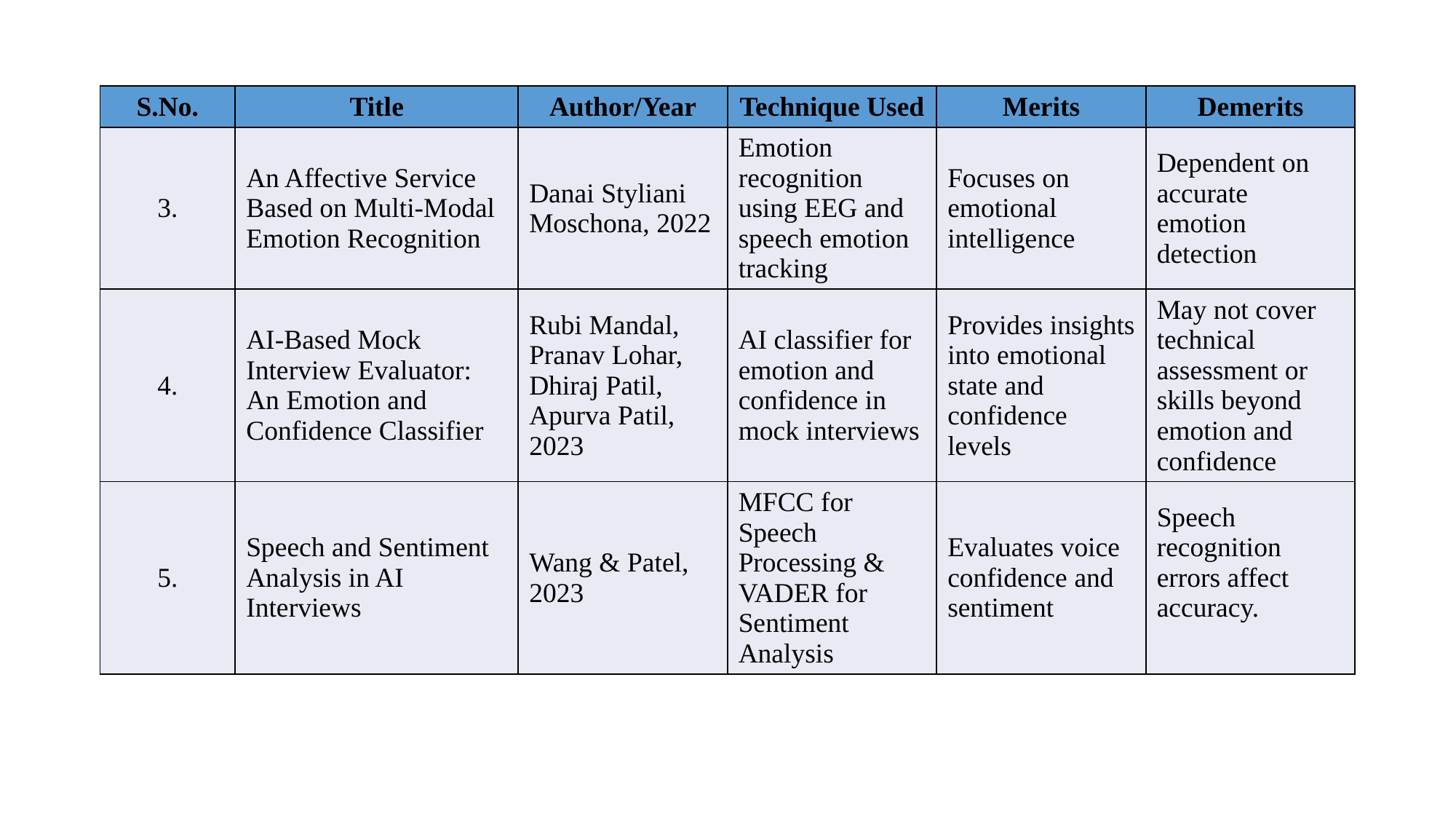

| S.No. | Title | Author/Year | Technique Used | Merits | Demerits |
| --- | --- | --- | --- | --- | --- |
| 3. | An Affective Service Based on Multi-Modal Emotion Recognition | Danai Styliani Moschona, 2022 | Emotion recognition using EEG and speech emotion tracking | Focuses on emotional intelligence | Dependent on accurate emotion detection |
| 4. | AI-Based Mock Interview Evaluator: An Emotion and Confidence Classifier | Rubi Mandal, Pranav Lohar, Dhiraj Patil, Apurva Patil, 2023 | AI classifier for emotion and confidence in mock interviews | Provides insights into emotional state and confidence levels | May not cover technical assessment or skills beyond emotion and confidence |
| 5. | Speech and Sentiment Analysis in AI Interviews | Wang & Patel, 2023 | MFCC for Speech Processing & VADER for Sentiment Analysis | Evaluates voice confidence and sentiment | Speech recognition errors affect accuracy. |
6